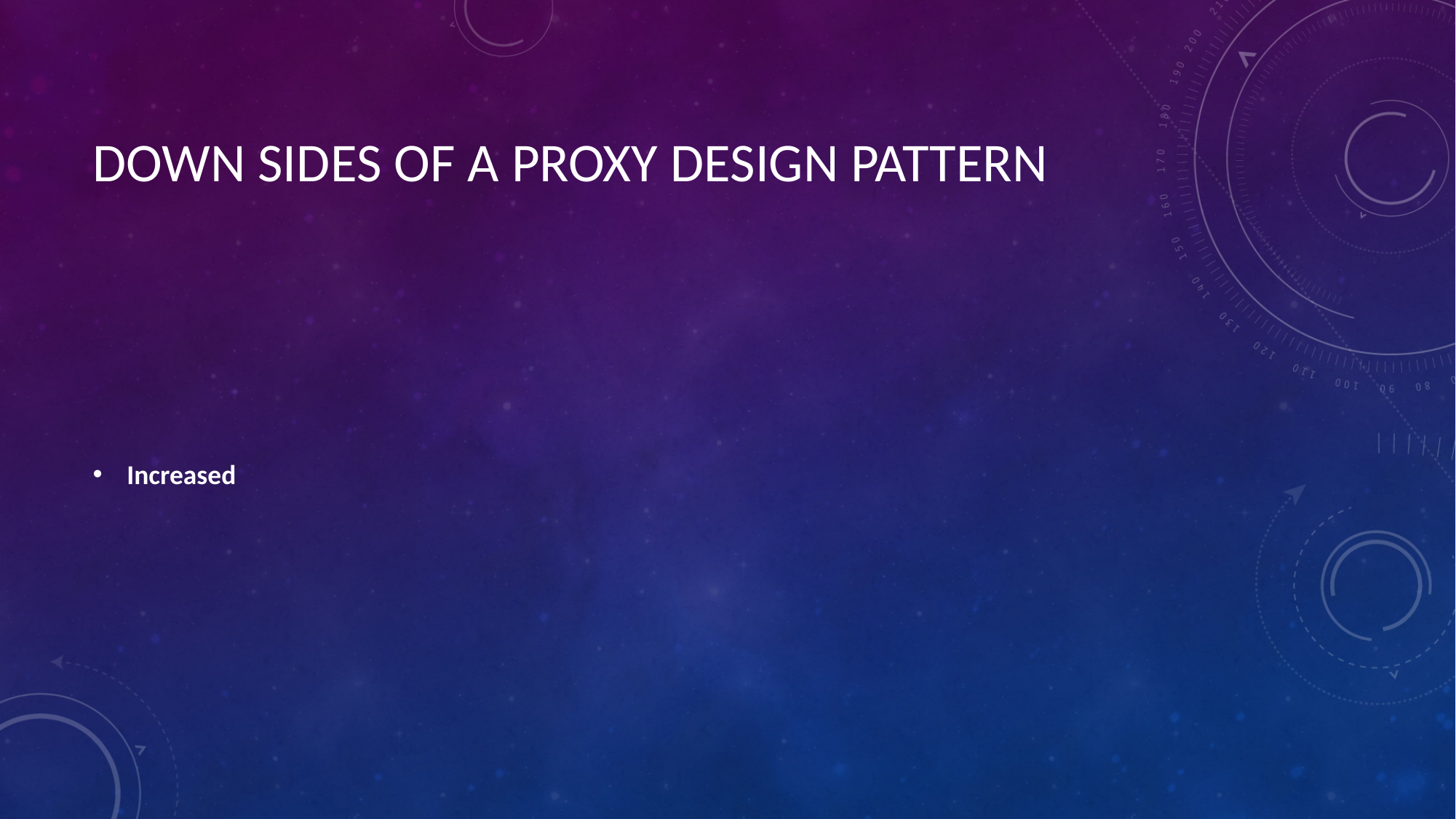

# Down sides of A Proxy Design Pattern
Increased